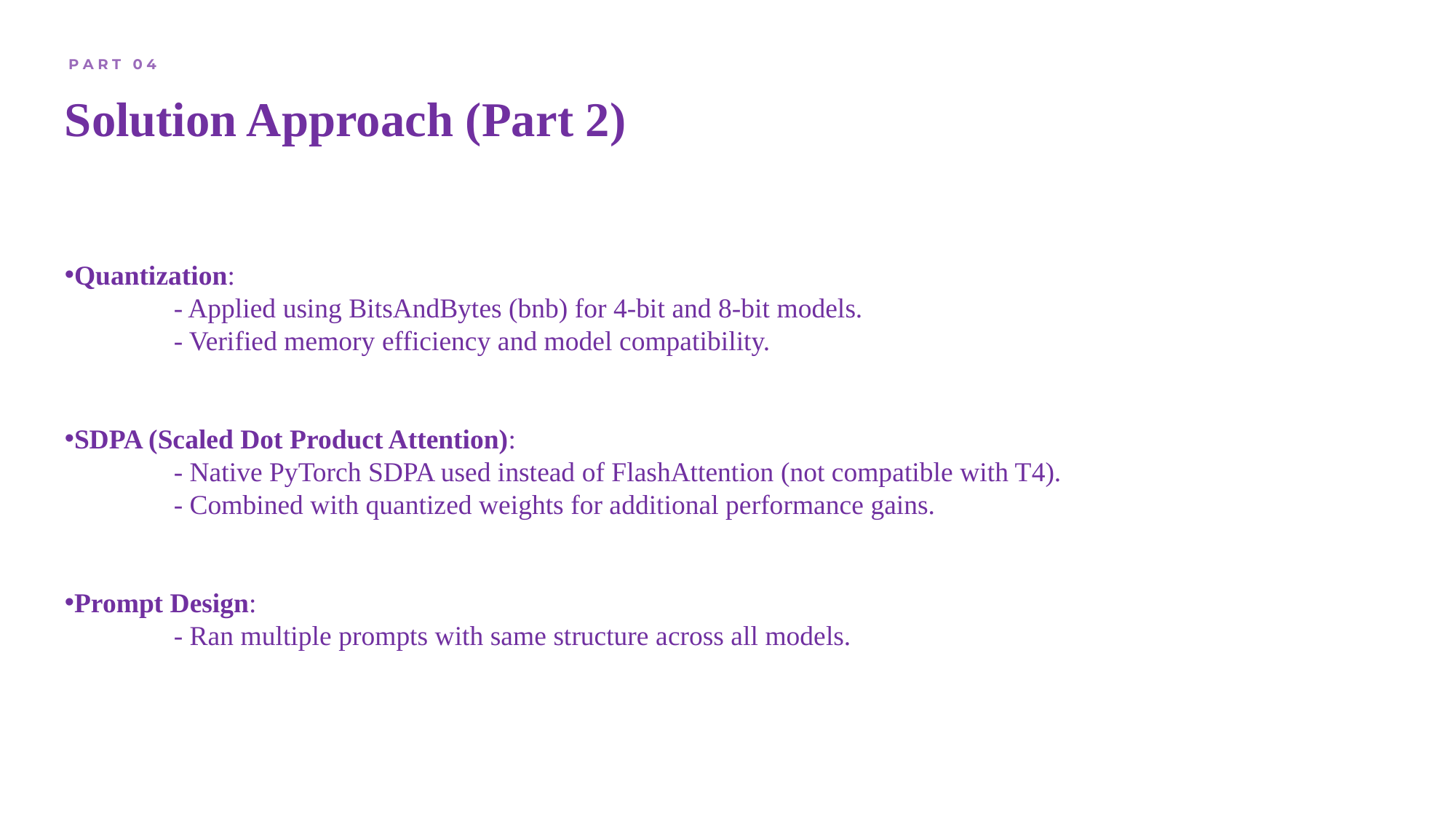

P A R T   0 4
# Solution Approach (Part 2)

Quantization:
	- Applied using BitsAndBytes (bnb) for 4-bit and 8-bit models.
	- Verified memory efficiency and model compatibility.

SDPA (Scaled Dot Product Attention):
	- Native PyTorch SDPA used instead of FlashAttention (not compatible with T4).
	- Combined with quantized weights for additional performance gains.

Prompt Design:
	- Ran multiple prompts with same structure across all models.